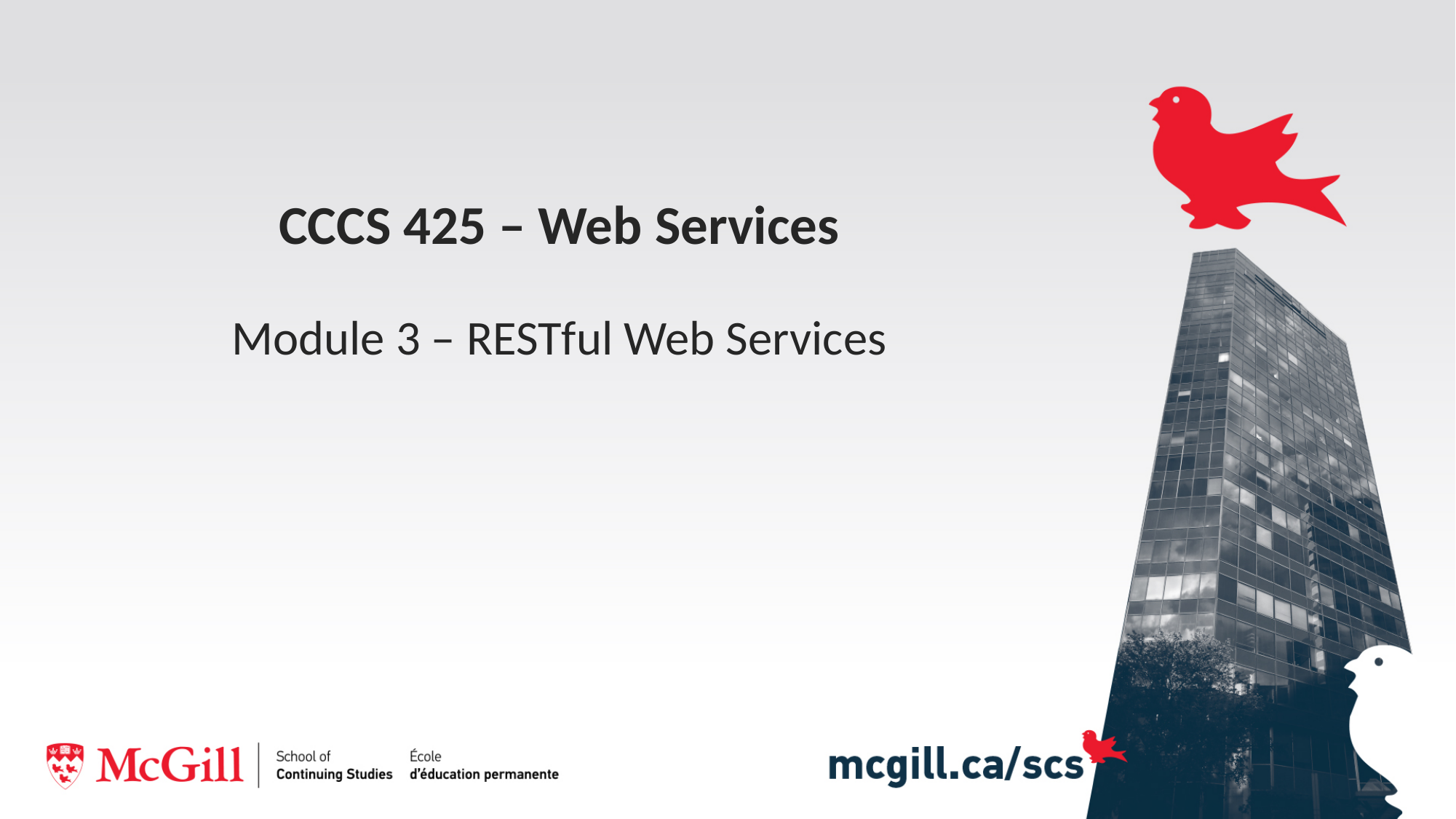

# CCCS 425 – Web Services Module 3 – RESTful Web Services